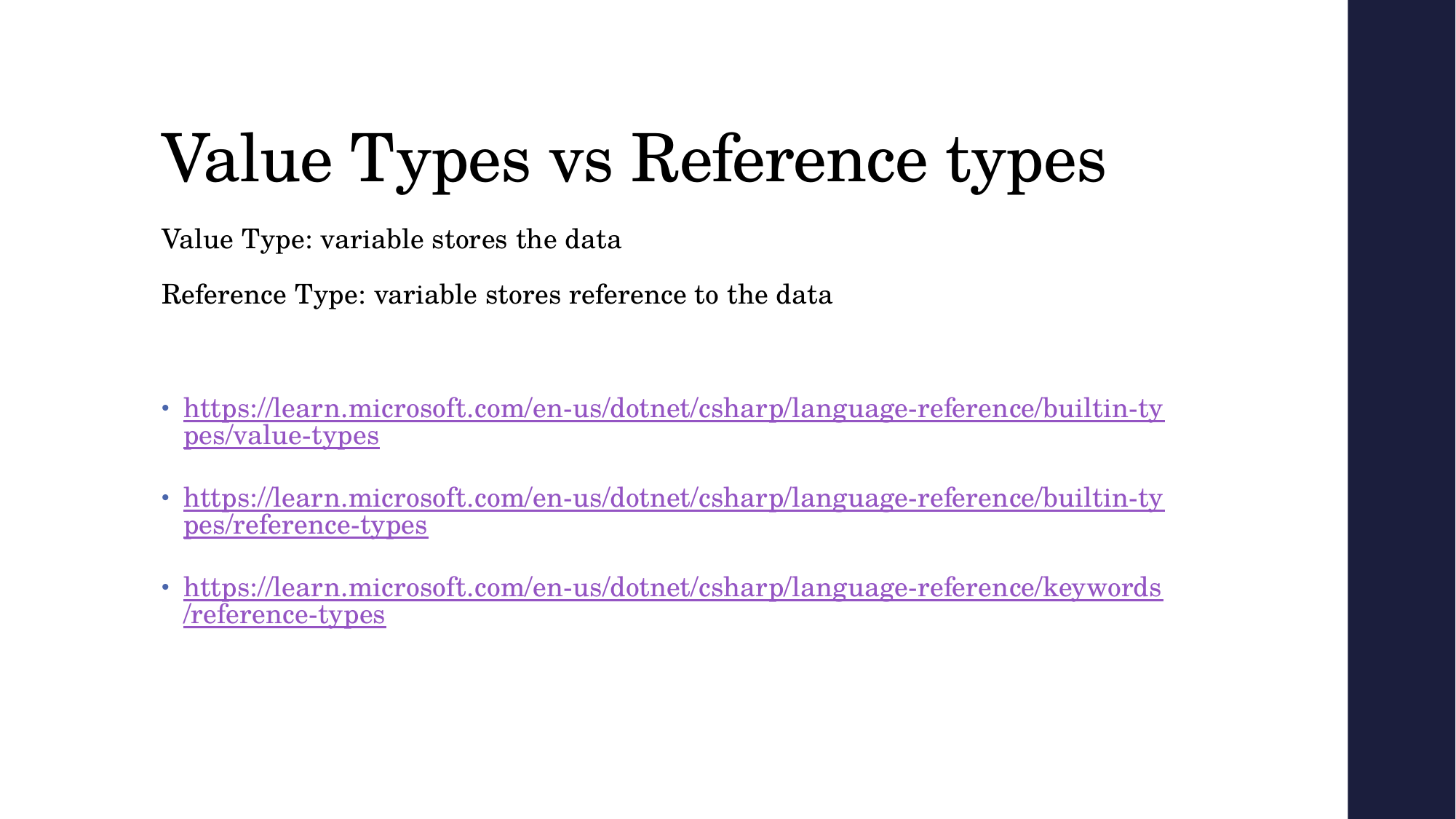

# Value Types vs Reference types
Value Type: variable stores the data
Reference Type: variable stores reference to the data

https://learn.microsoft.com/en-us/dotnet/csharp/language-reference/builtin-types/value-types
https://learn.microsoft.com/en-us/dotnet/csharp/language-reference/builtin-types/reference-types
https://learn.microsoft.com/en-us/dotnet/csharp/language-reference/keywords/reference-types